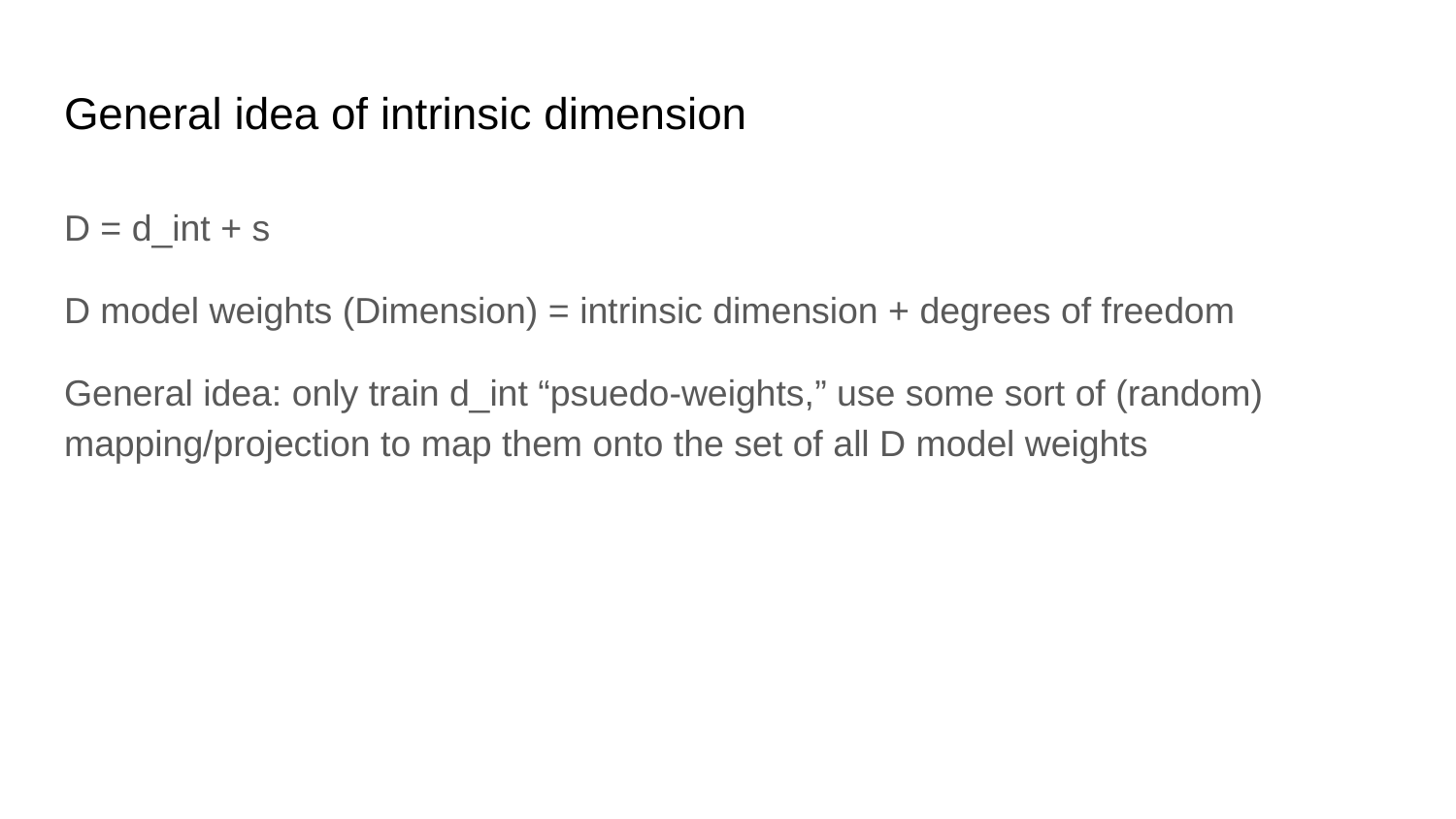

# General idea of intrinsic dimension
D = d_int + s
D model weights (Dimension) = intrinsic dimension + degrees of freedom
General idea: only train d_int “psuedo-weights,” use some sort of (random) mapping/projection to map them onto the set of all D model weights